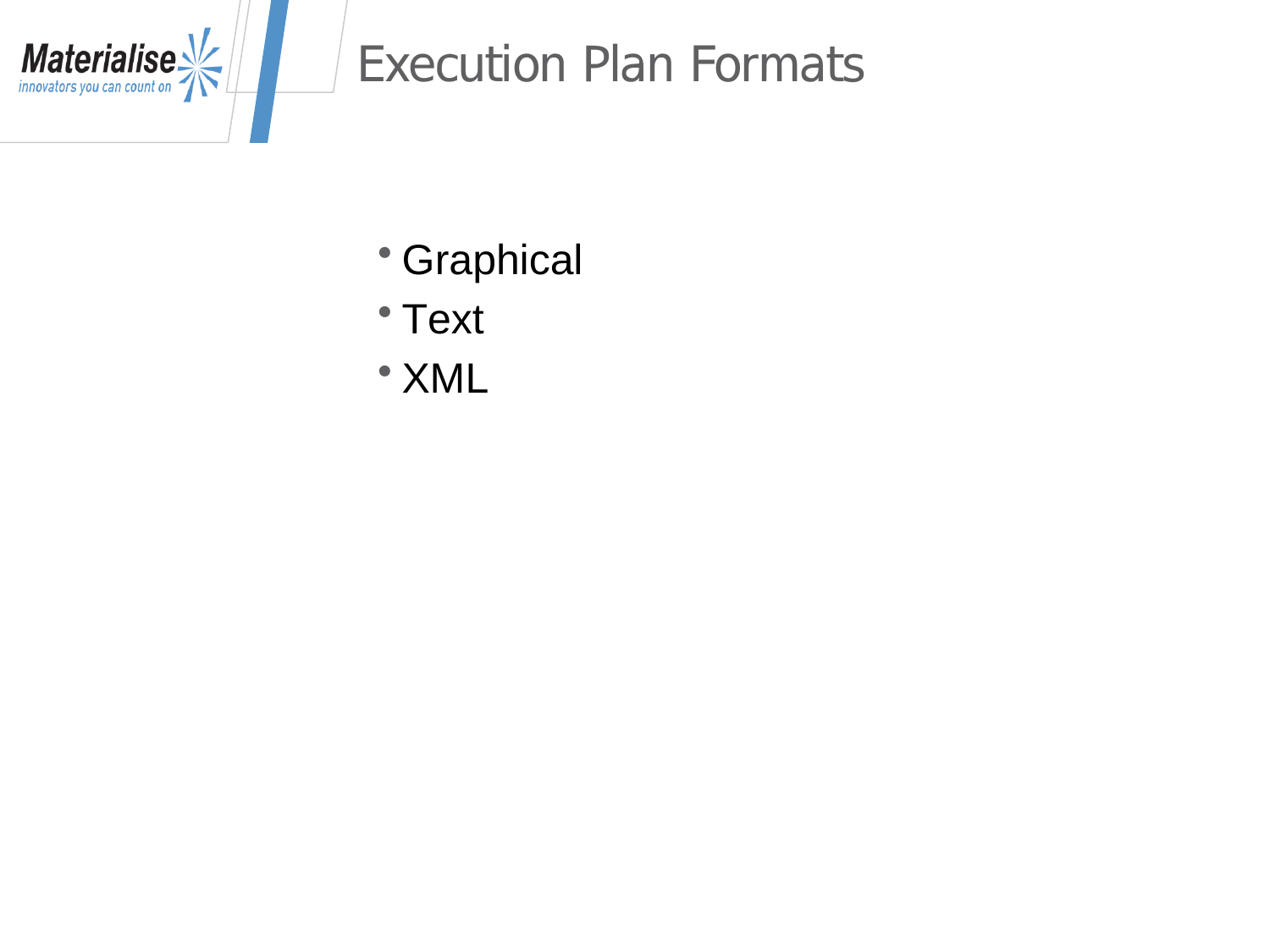

# Execution Plan Formats
Graphical
Text
XML